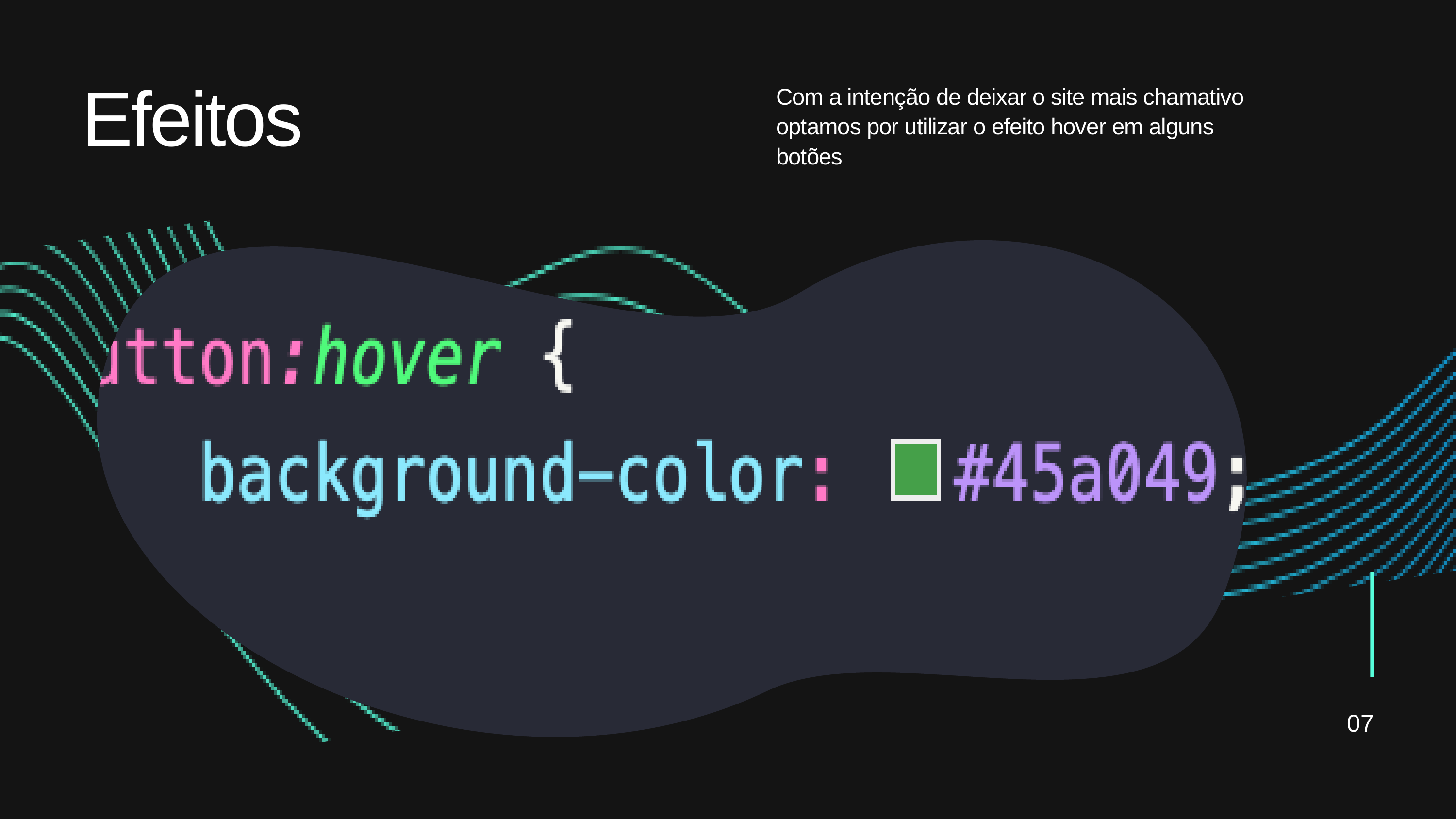

Efeitos
Com a intenção de deixar o site mais chamativo optamos por utilizar o efeito hover em alguns botões

07